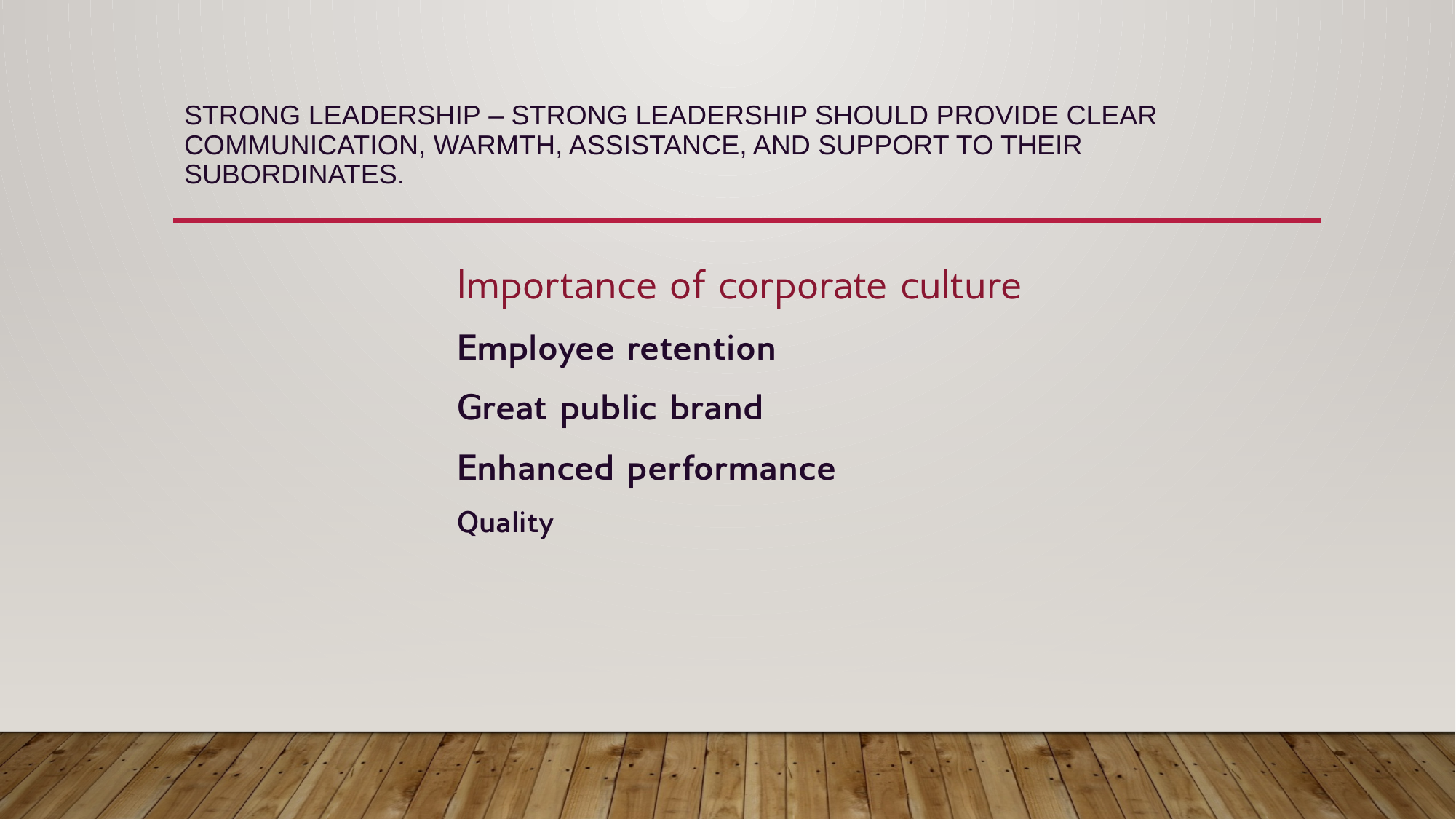

# Strong leadership – strong leadership should provide clear communication, warmth, assistance, and support to their subordinates.
Importance of corporate culture
Employee retention
Great public brand
Enhanced performance
Quality